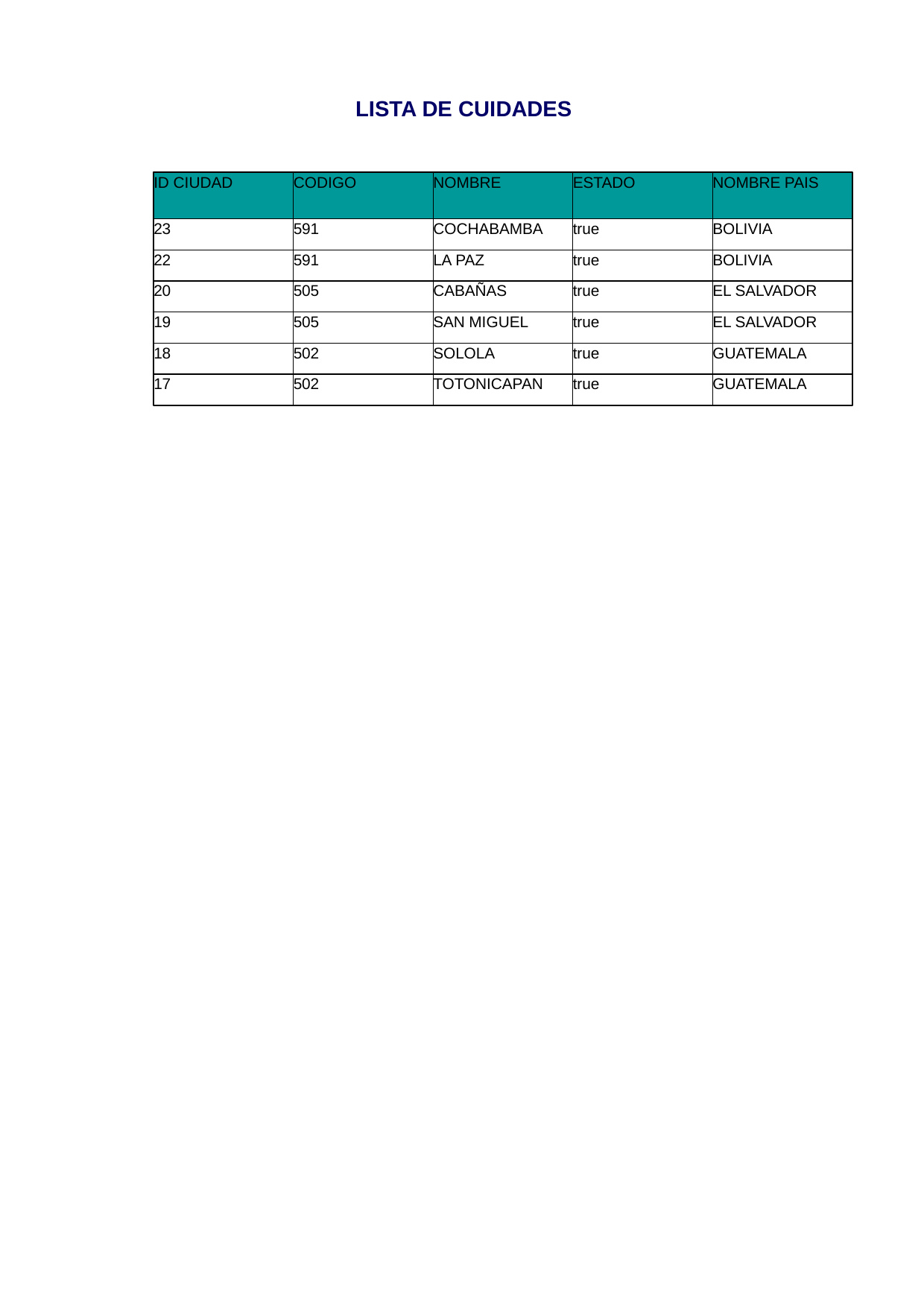

LISTA DE CUIDADES

ID CIUDAD

CODIGO

NOMBRE

ESTADO

NOMBRE PAIS

23

591

COCHABAMBA

true

BOLIVIA

22

591

LA PAZ

true

BOLIVIA

20

505

CABAÑAS

true

EL SALVADOR

19

505

SAN MIGUEL

true

EL SALVADOR

18

502

SOLOLA

true

GUATEMALA

17

502

TOTONICAPAN

true

GUATEMALA